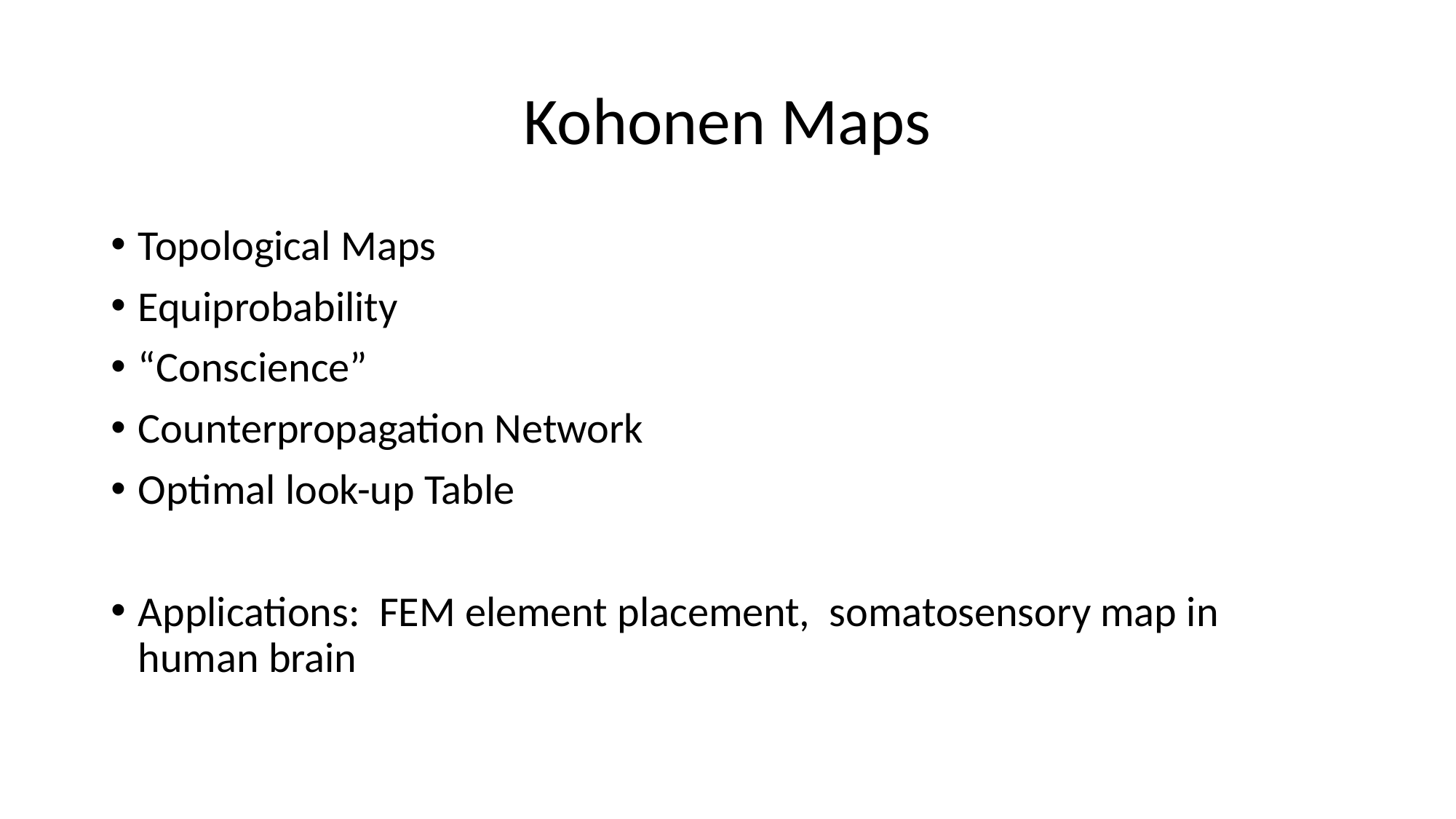

# Kohonen Maps
Topological Maps
Equiprobability
“Conscience”
Counterpropagation Network
Optimal look-up Table

Applications:  FEM element placement,  somatosensory map in human brain